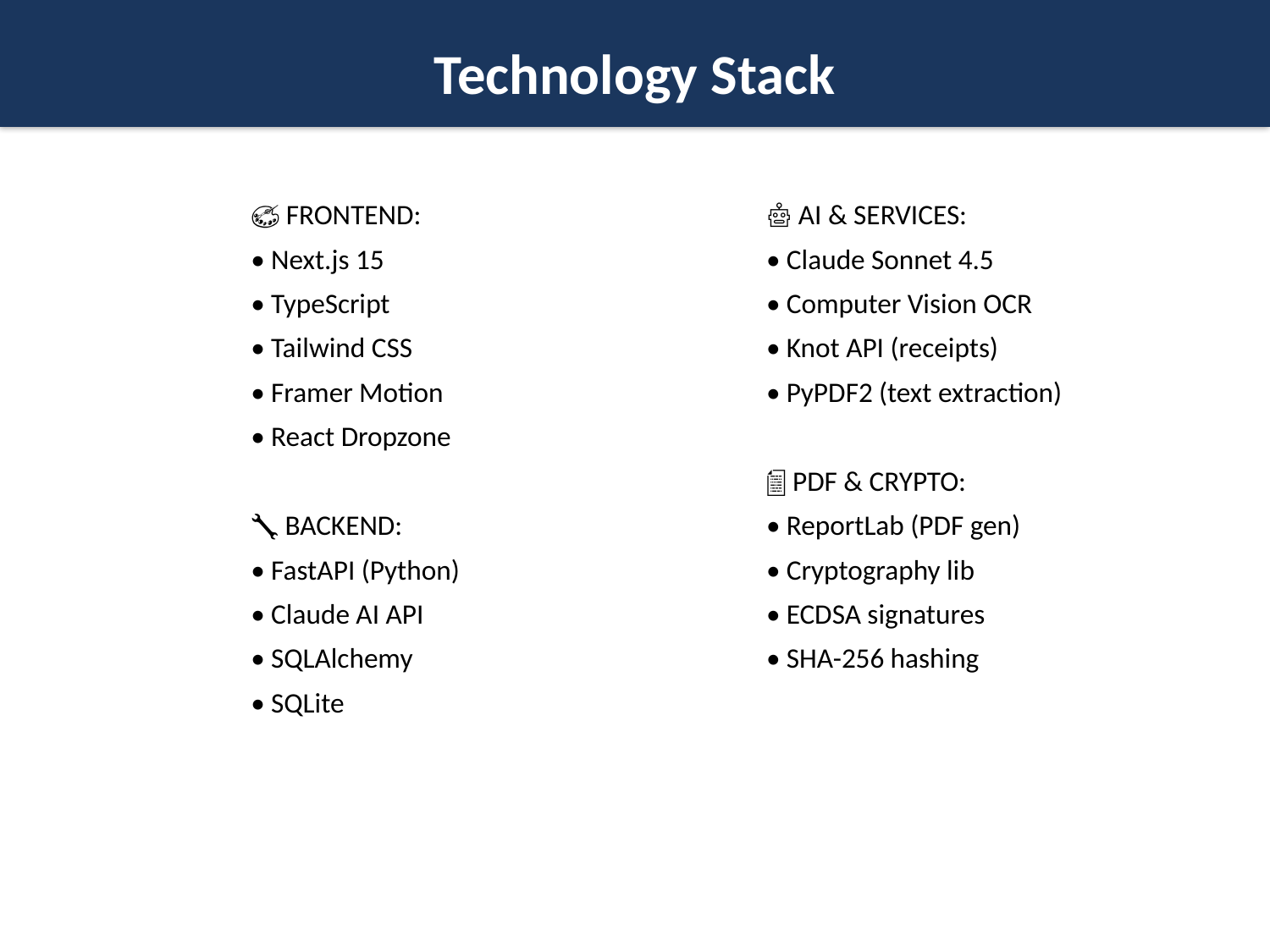

Technology Stack
🎨 FRONTEND:
• Next.js 15
• TypeScript
• Tailwind CSS
• Framer Motion
• React Dropzone

🔧 BACKEND:
• FastAPI (Python)
• Claude AI API
• SQLAlchemy
• SQLite
🤖 AI & SERVICES:
• Claude Sonnet 4.5
• Computer Vision OCR
• Knot API (receipts)
• PyPDF2 (text extraction)

📄 PDF & CRYPTO:
• ReportLab (PDF gen)
• Cryptography lib
• ECDSA signatures
• SHA-256 hashing